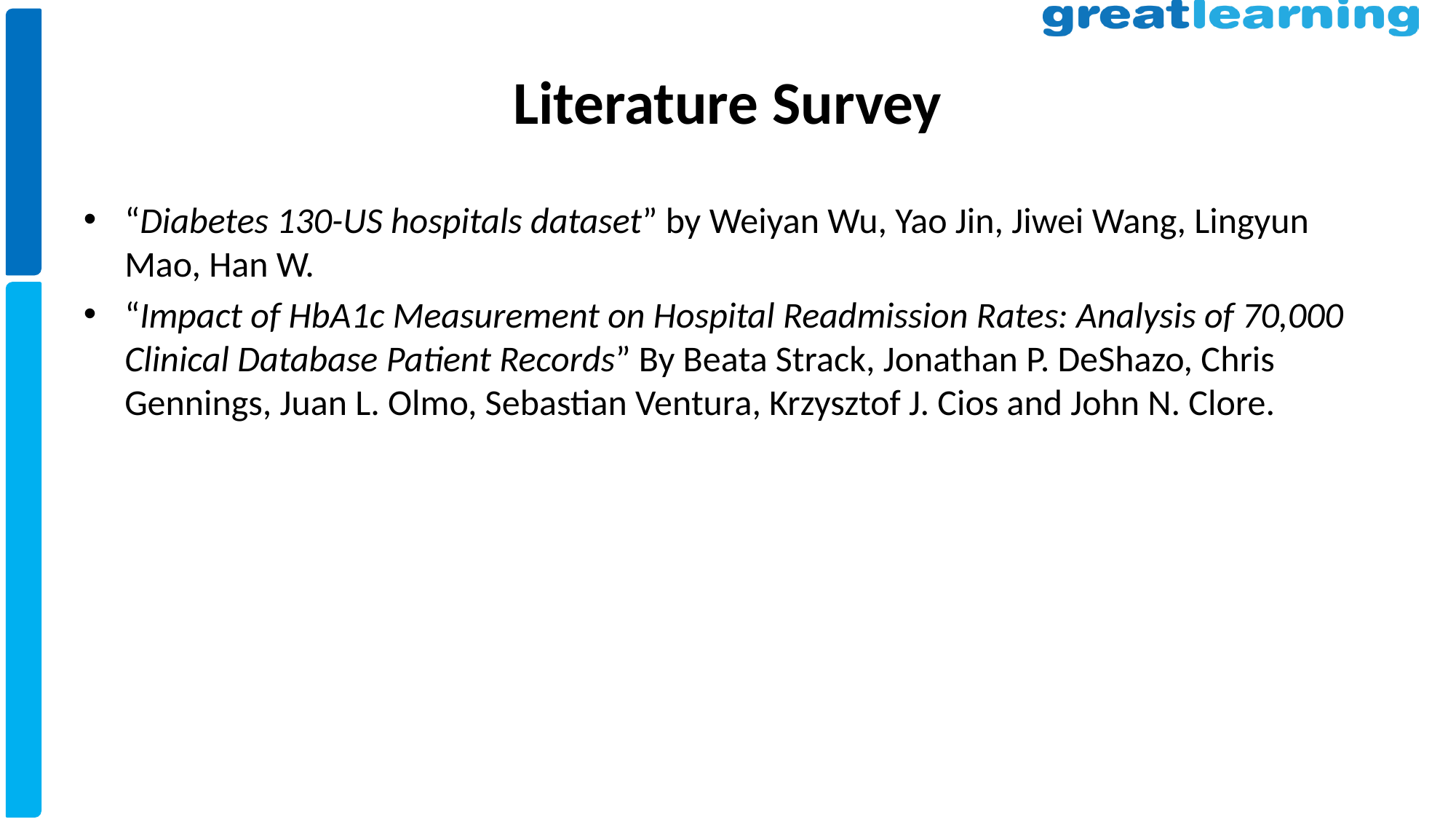

# Literature Survey
“Diabetes 130-US hospitals dataset” by Weiyan Wu, Yao Jin, Jiwei Wang, Lingyun Mao, Han W.
“Impact of HbA1c Measurement on Hospital Readmission Rates: Analysis of 70,000 Clinical Database Patient Records” By Beata Strack, Jonathan P. DeShazo, Chris Gennings, Juan L. Olmo, Sebastian Ventura, Krzysztof J. Cios and John N. Clore.